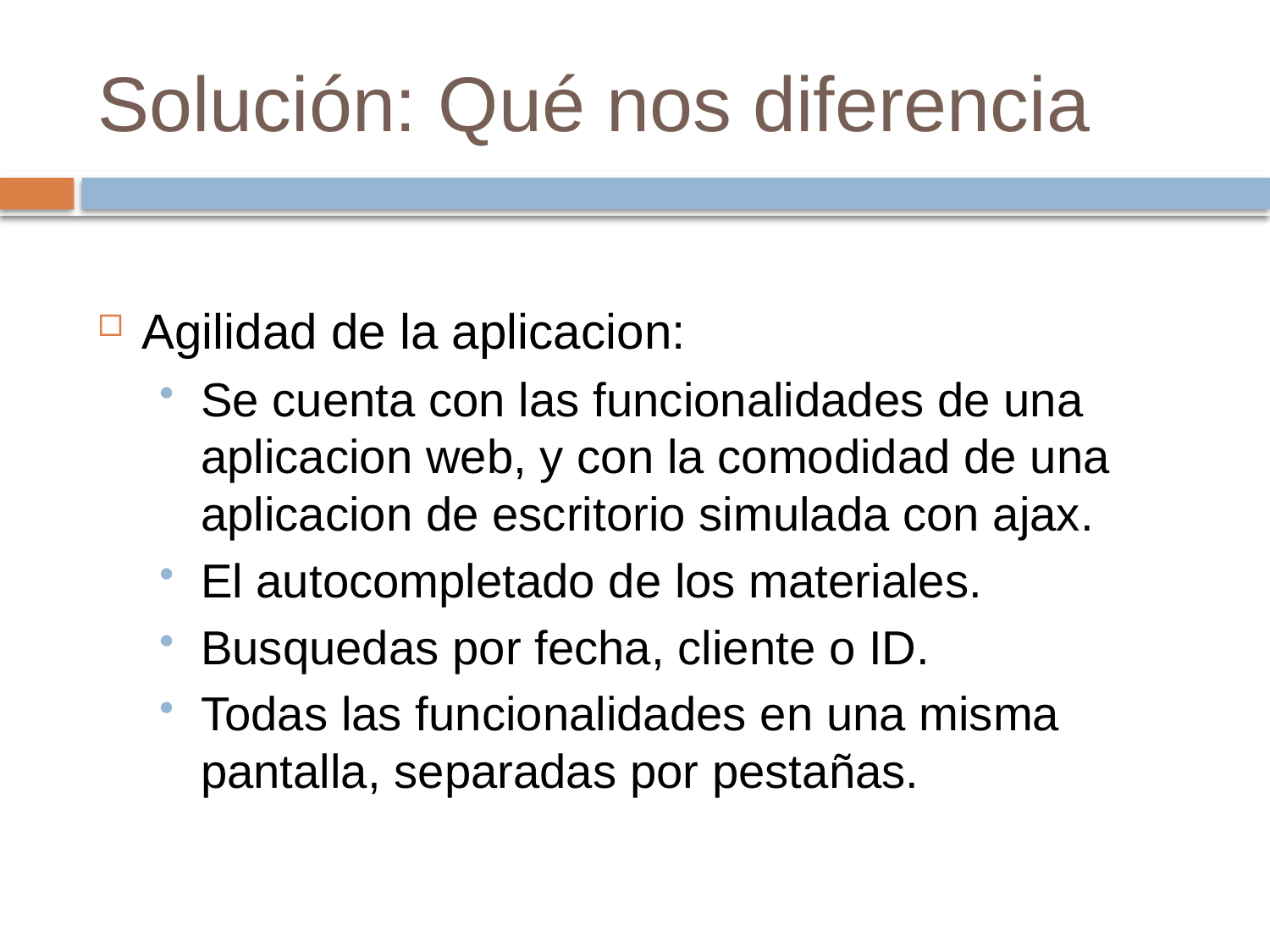

# Solución: Qué nos diferencia

Agilidad de la aplicacion:
Se cuenta con las funcionalidades de una aplicacion web, y con la comodidad de una aplicacion de escritorio simulada con ajax.
El autocompletado de los materiales.
Busquedas por fecha, cliente o ID.
Todas las funcionalidades en una misma pantalla, separadas por pestañas.